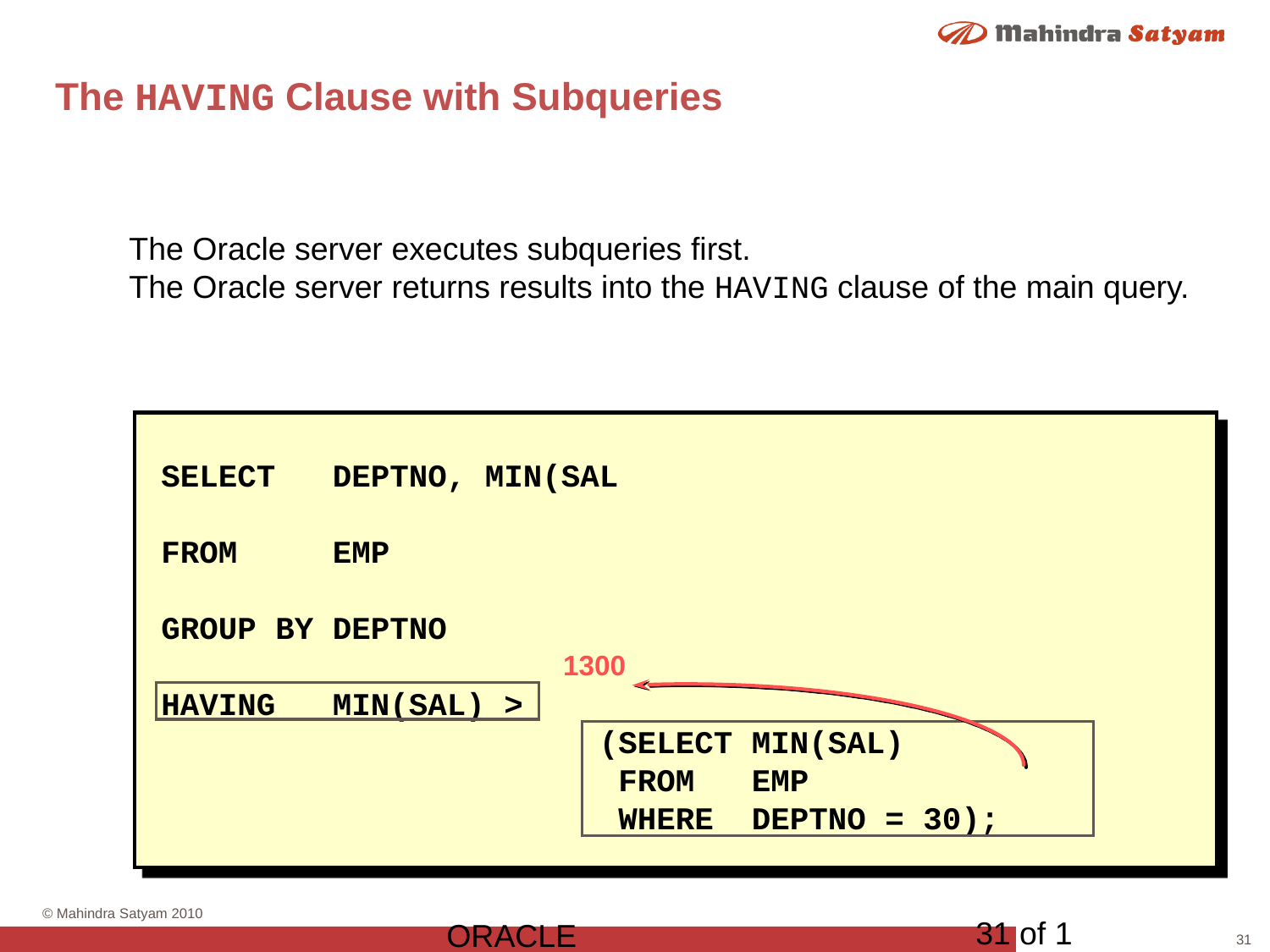

# The HAVING Clause with Subqueries
The Oracle server executes subqueries first.
The Oracle server returns results into the HAVING clause of the main query.

SELECT   DEPTNO, MIN(SAL

FROM     EMP

GROUP BY DEPTNO

HAVING   MIN(SAL) >
                       (SELECT MIN(SAL)
                        FROM   EMP
                        WHERE  DEPTNO = 30);
1300

31 of 1
ORACLE